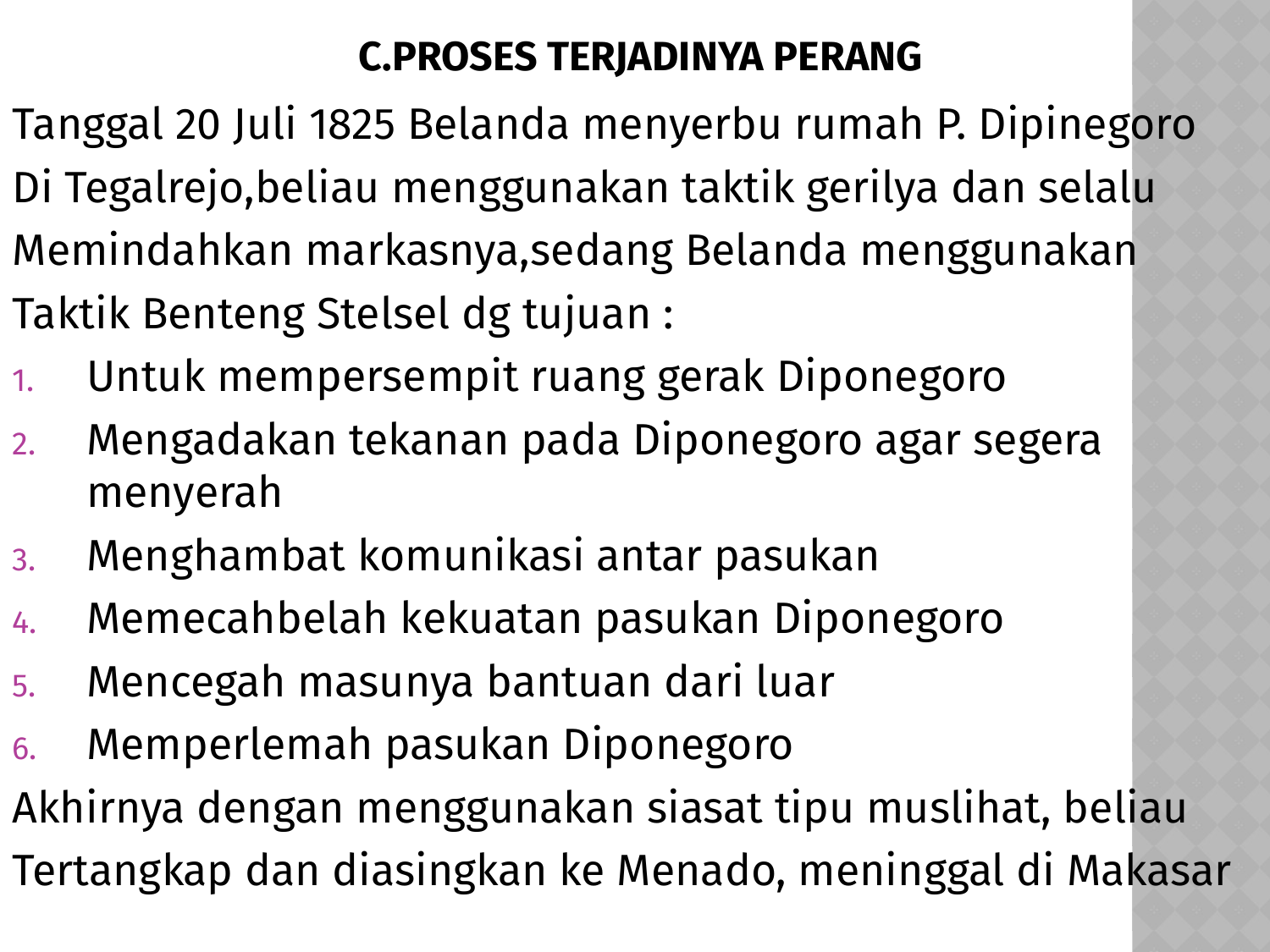

# c.Proses terjadinya perang
Tanggal 20 Juli 1825 Belanda menyerbu rumah P. Dipinegoro
Di Tegalrejo,beliau menggunakan taktik gerilya dan selalu
Memindahkan markasnya,sedang Belanda menggunakan
Taktik Benteng Stelsel dg tujuan :
Untuk mempersempit ruang gerak Diponegoro
Mengadakan tekanan pada Diponegoro agar segera menyerah
Menghambat komunikasi antar pasukan
Memecahbelah kekuatan pasukan Diponegoro
Mencegah masunya bantuan dari luar
Memperlemah pasukan Diponegoro
Akhirnya dengan menggunakan siasat tipu muslihat, beliau
Tertangkap dan diasingkan ke Menado, meninggal di Makasar